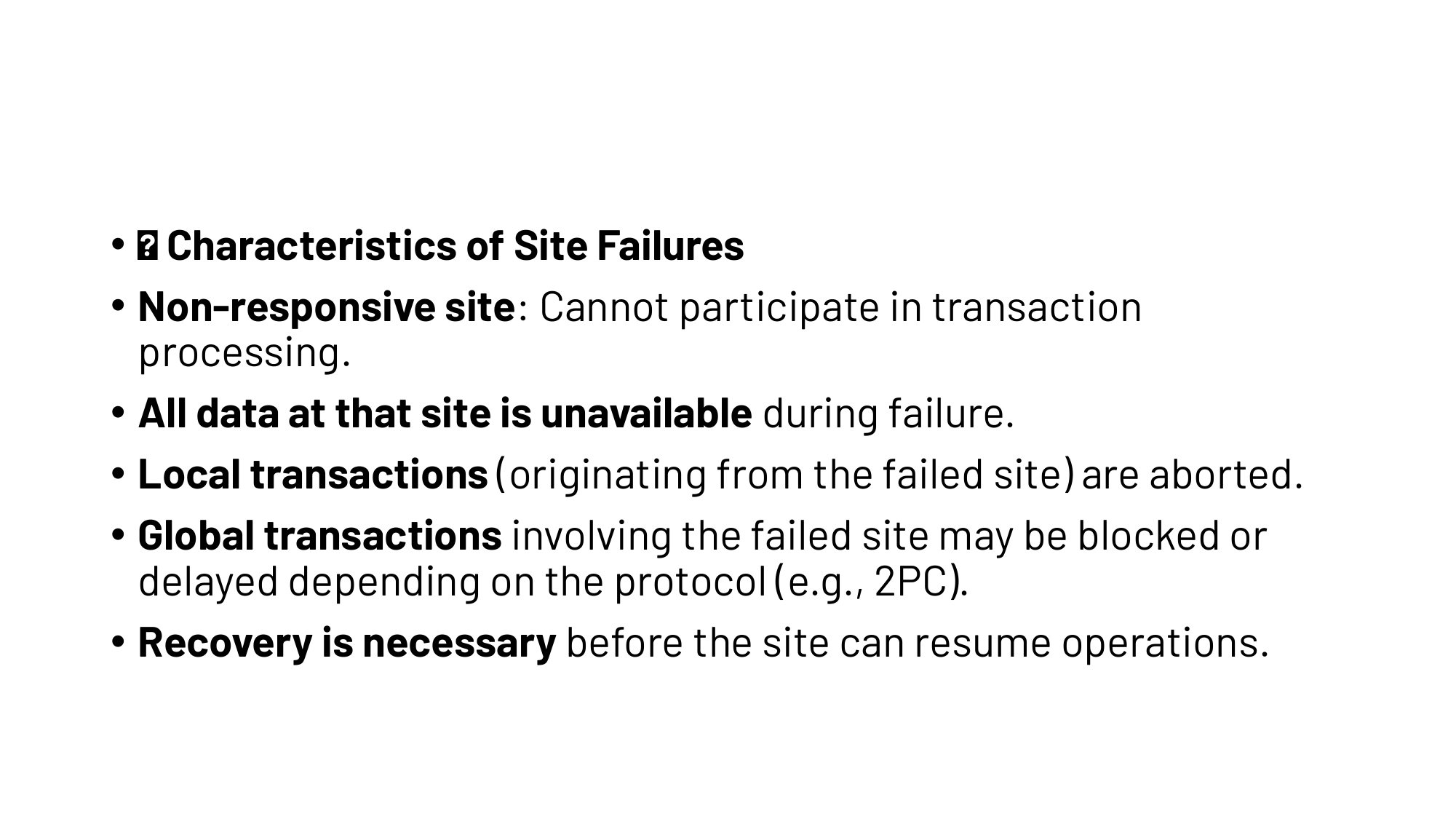

#
🧩 Characteristics of Site Failures
Non-responsive site: Cannot participate in transaction processing.
All data at that site is unavailable during failure.
Local transactions (originating from the failed site) are aborted.
Global transactions involving the failed site may be blocked or delayed depending on the protocol (e.g., 2PC).
Recovery is necessary before the site can resume operations.